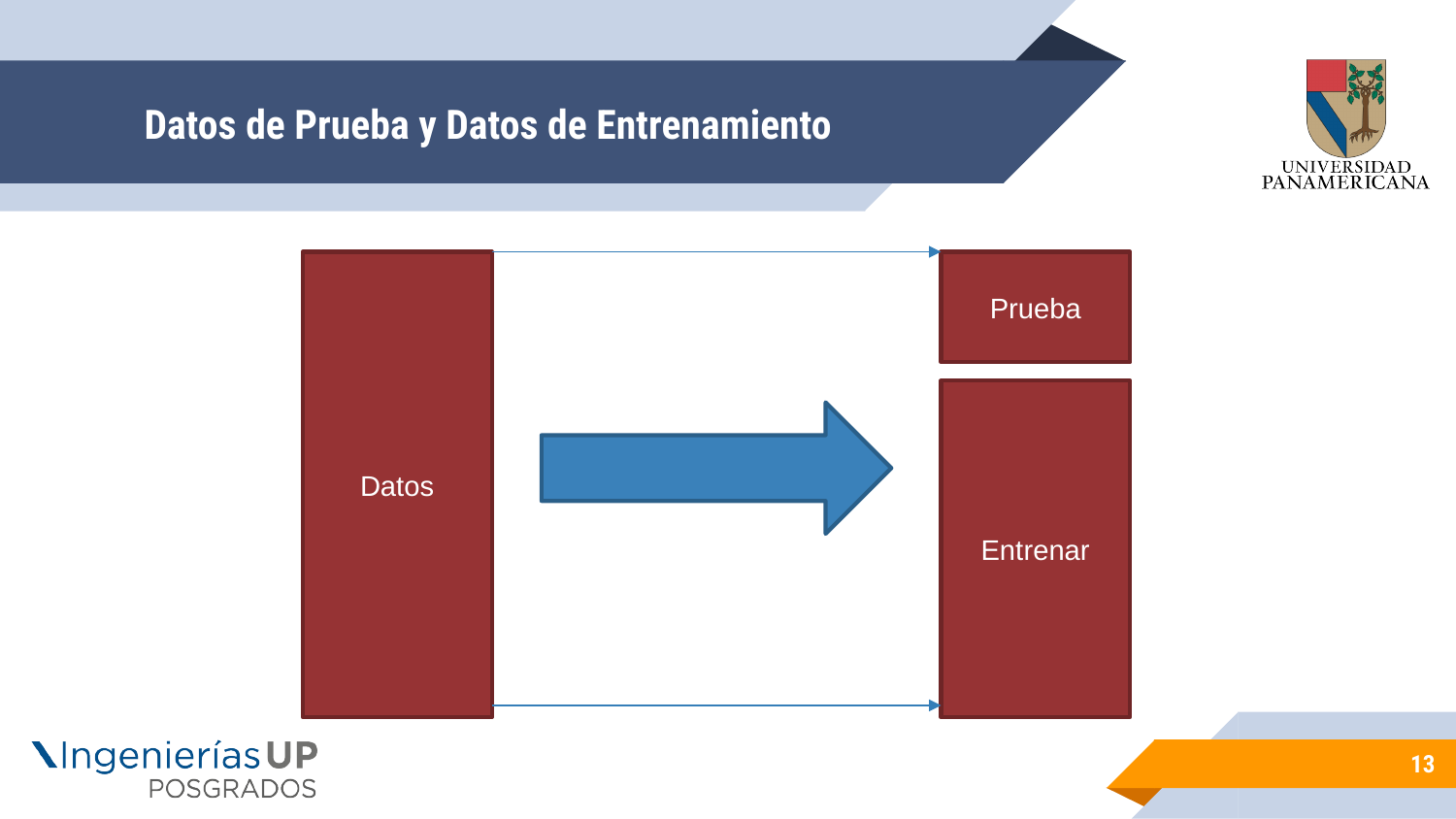

# Datos de Prueba y Datos de Entrenamiento
Datos
Prueba
Entrenar

13